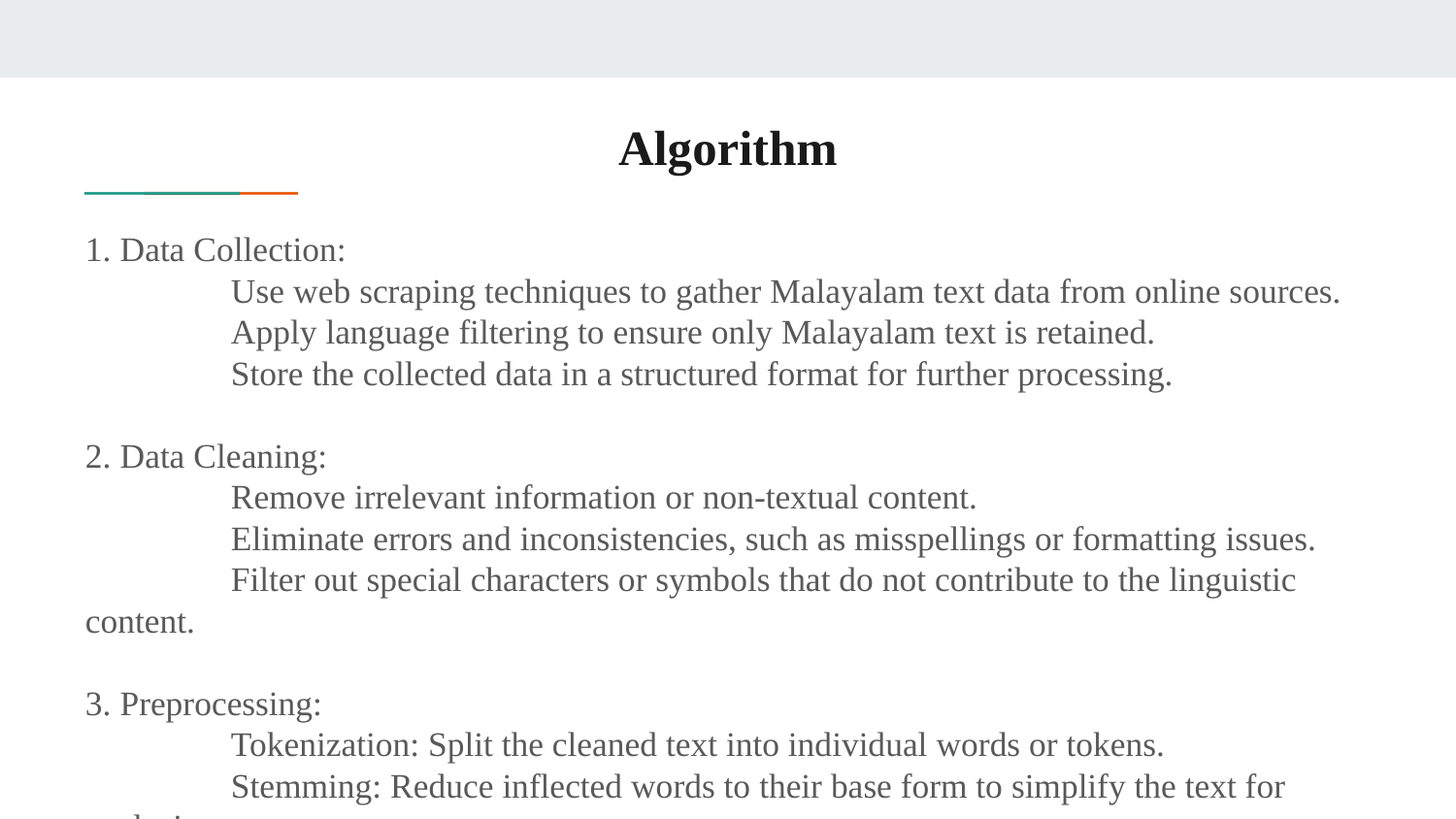

# Algorithm
1. Data Collection:
	Use web scraping techniques to gather Malayalam text data from online sources.
	Apply language filtering to ensure only Malayalam text is retained.
	Store the collected data in a structured format for further processing.

2. Data Cleaning:
	Remove irrelevant information or non-textual content.
	Eliminate errors and inconsistencies, such as misspellings or formatting issues.
	Filter out special characters or symbols that do not contribute to the linguistic content.

3. Preprocessing:
	Tokenization: Split the cleaned text into individual words or tokens.
	Stemming: Reduce inflected words to their base form to simplify the text for analysis.